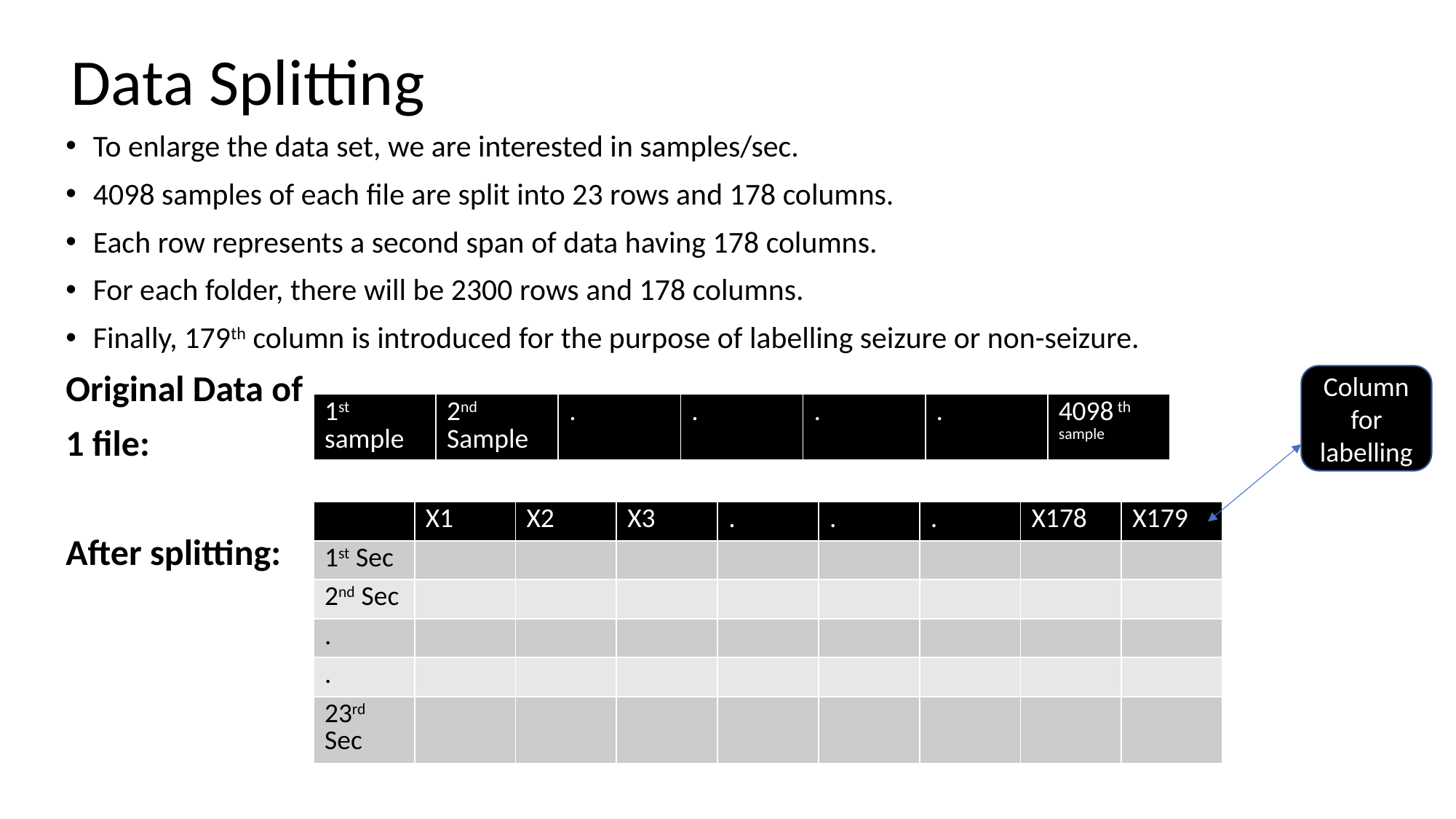

Data Splitting
To enlarge the data set, we are interested in samples/sec.
4098 samples of each file are split into 23 rows and 178 columns.
Each row represents a second span of data having 178 columns.
For each folder, there will be 2300 rows and 178 columns.
Finally, 179th column is introduced for the purpose of labelling seizure or non-seizure.
Original Data of
1 file:

After splitting:

Column for labelling
| 1st sample | 2nd Sample | . | . | . | . | 4098 th sample |
| --- | --- | --- | --- | --- | --- | --- |
|  | X1 | X2 | X3 | . | . | . | X178 | X179 |
| --- | --- | --- | --- | --- | --- | --- | --- | --- |
| 1st Sec |  |  |  |  |  |  |  |  |
| 2nd Sec |  |  |  |  |  |  |  |  |
| . |  |  |  |  |  |  |  |  |
| . |  |  |  |  |  |  |  |  |
| 23rd Sec |  |  |  |  |  |  |  |  |